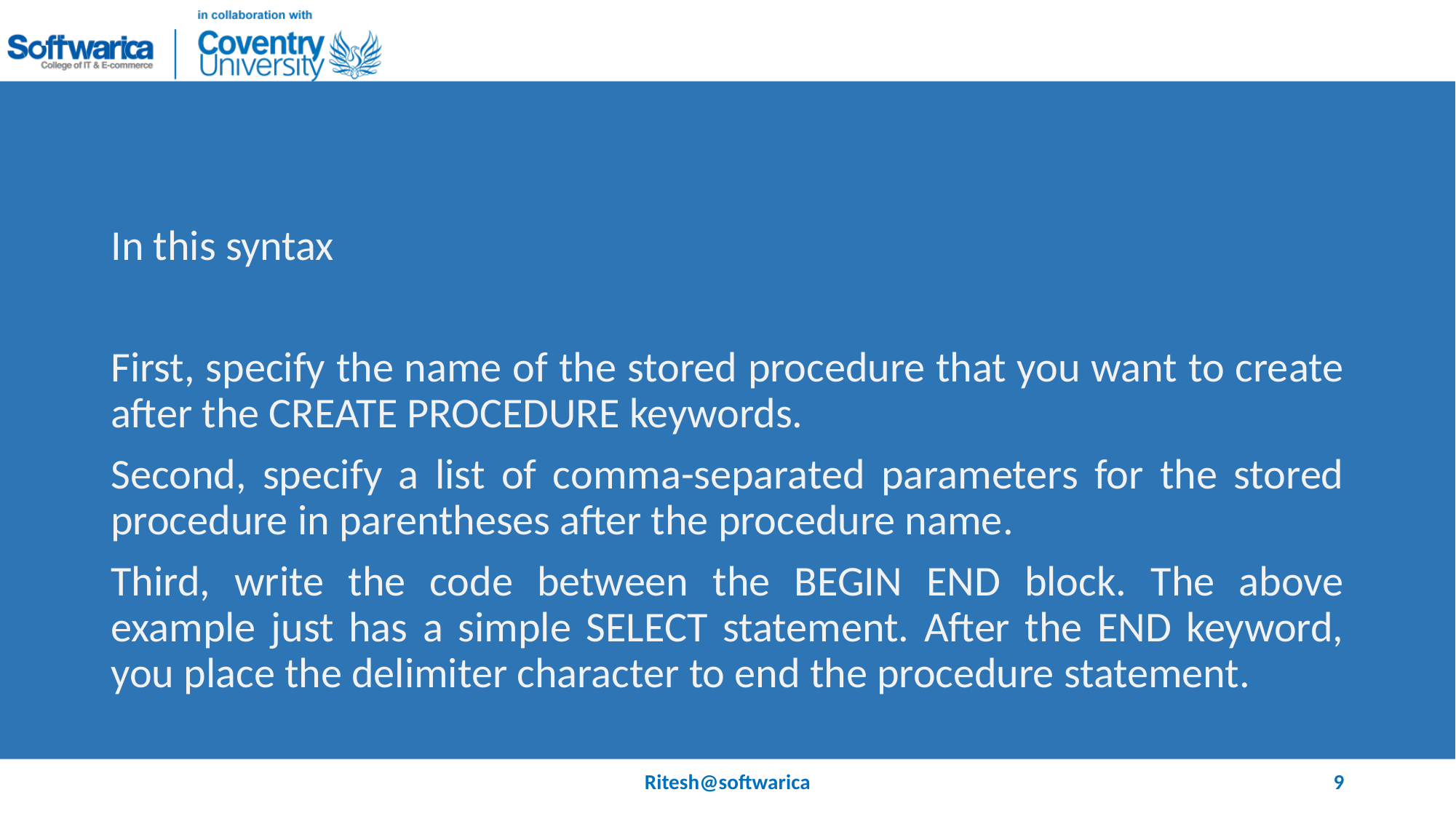

#
In this syntax

First, specify the name of the stored procedure that you want to create after the CREATE PROCEDURE keywords.
Second, specify a list of comma-separated parameters for the stored procedure in parentheses after the procedure name.
Third, write the code between the BEGIN END block. The above example just has a simple SELECT statement. After the END keyword, you place the delimiter character to end the procedure statement.
Ritesh@softwarica
9